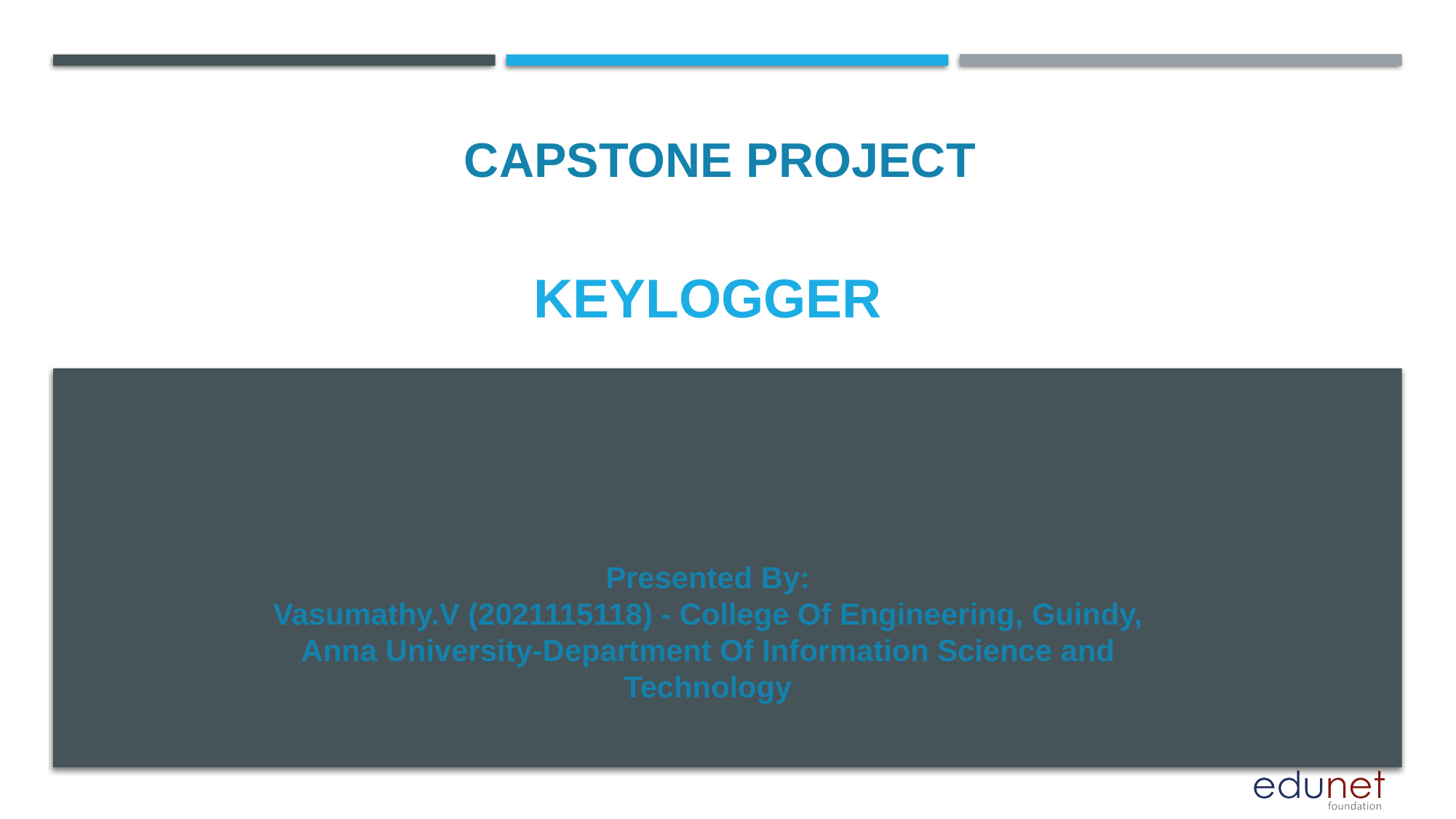

CAPSTONE PROJECT
# Keylogger
Presented By:
Vasumathy.V (2021115118) - College Of Engineering, Guindy, Anna University-Department Of Information Science and Technology